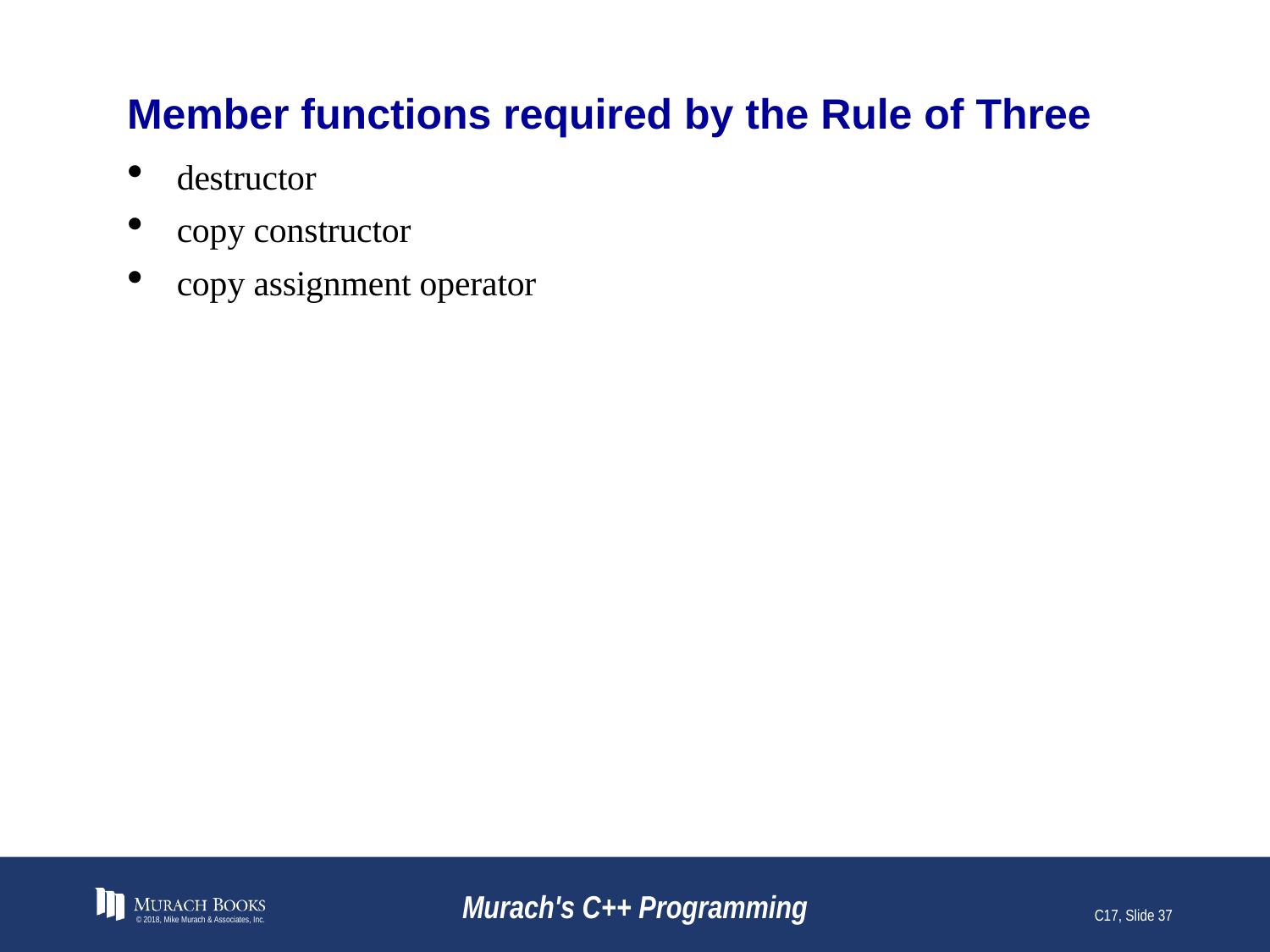

# Member functions required by the Rule of Three
destructor
copy constructor
copy assignment operator

© 2018, Mike Murach & Associates, Inc.
Murach's C++ Programming

C17, Slide 37